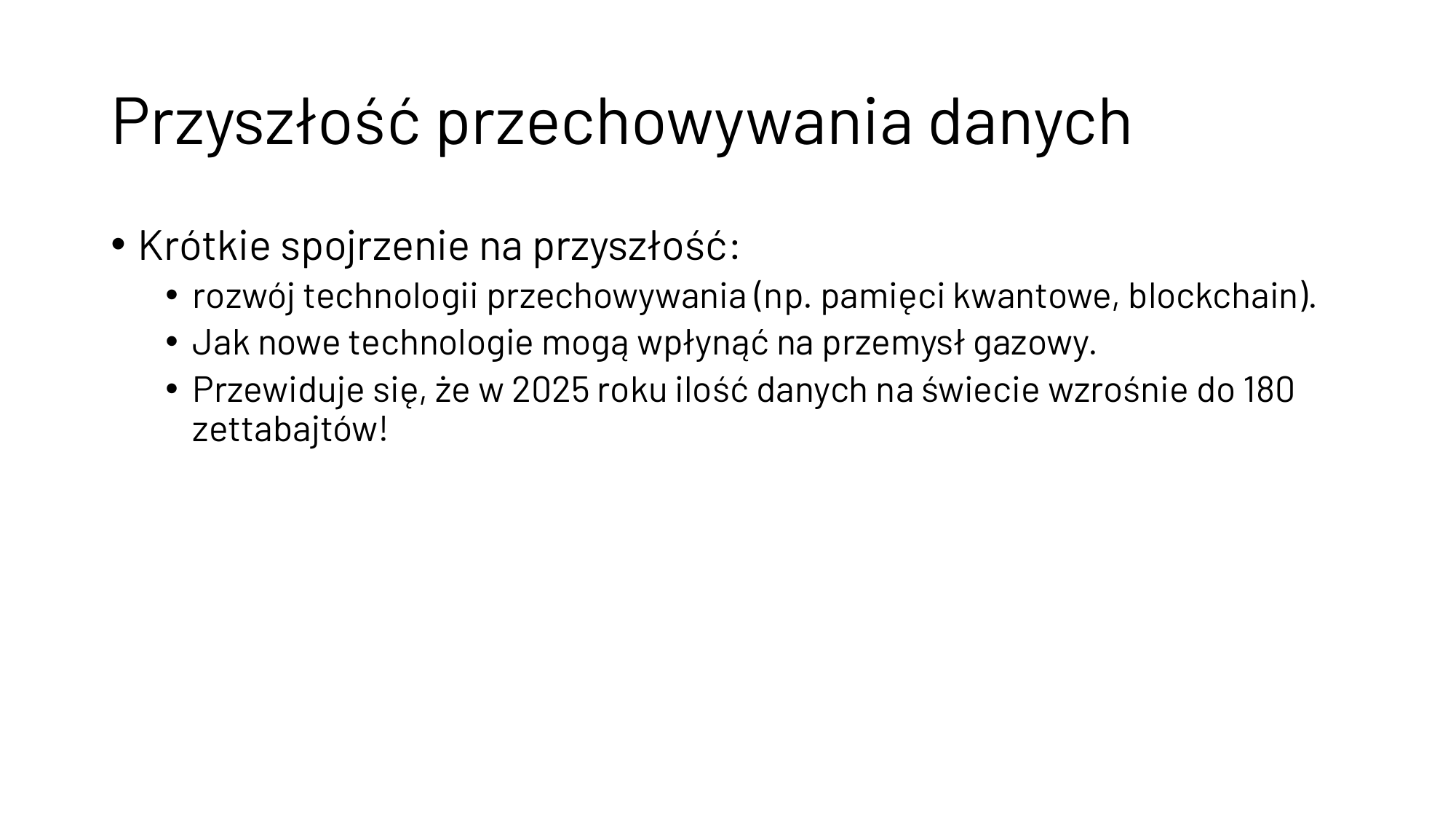

# Przyszłość przechowywania danych
Krótkie spojrzenie na przyszłość:
rozwój technologii przechowywania (np. pamięci kwantowe, blockchain).
Jak nowe technologie mogą wpłynąć na przemysł gazowy.
Przewiduje się, że w 2025 roku ilość danych na świecie wzrośnie do 180 zettabajtów!